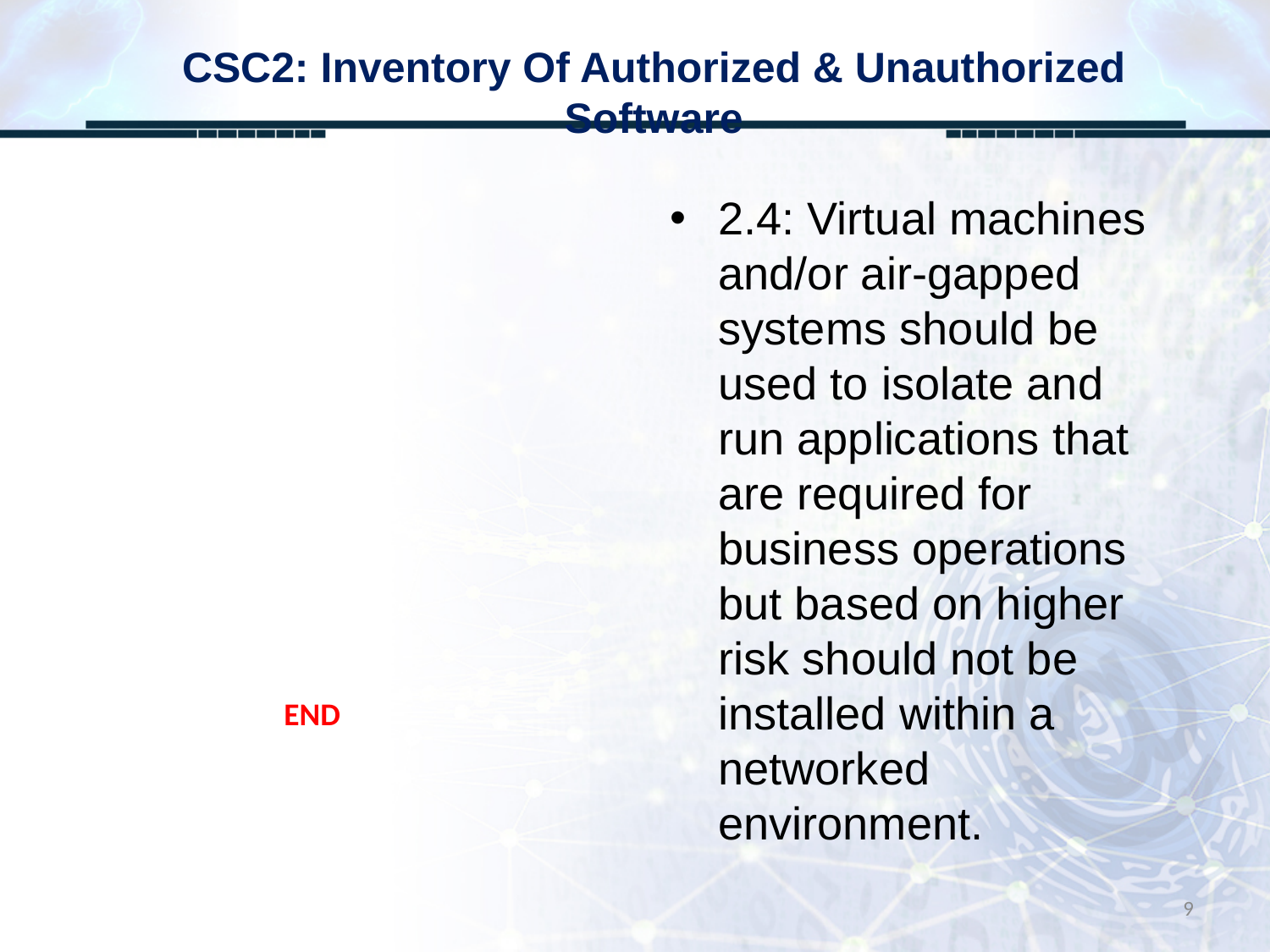

# CSC2: Inventory Of Authorized & Unauthorized Software
2.4: Virtual machines and/or air-gapped systems should be used to isolate and run applications that are required for business operations but based on higher risk should not be installed within a networked environment.
END
9